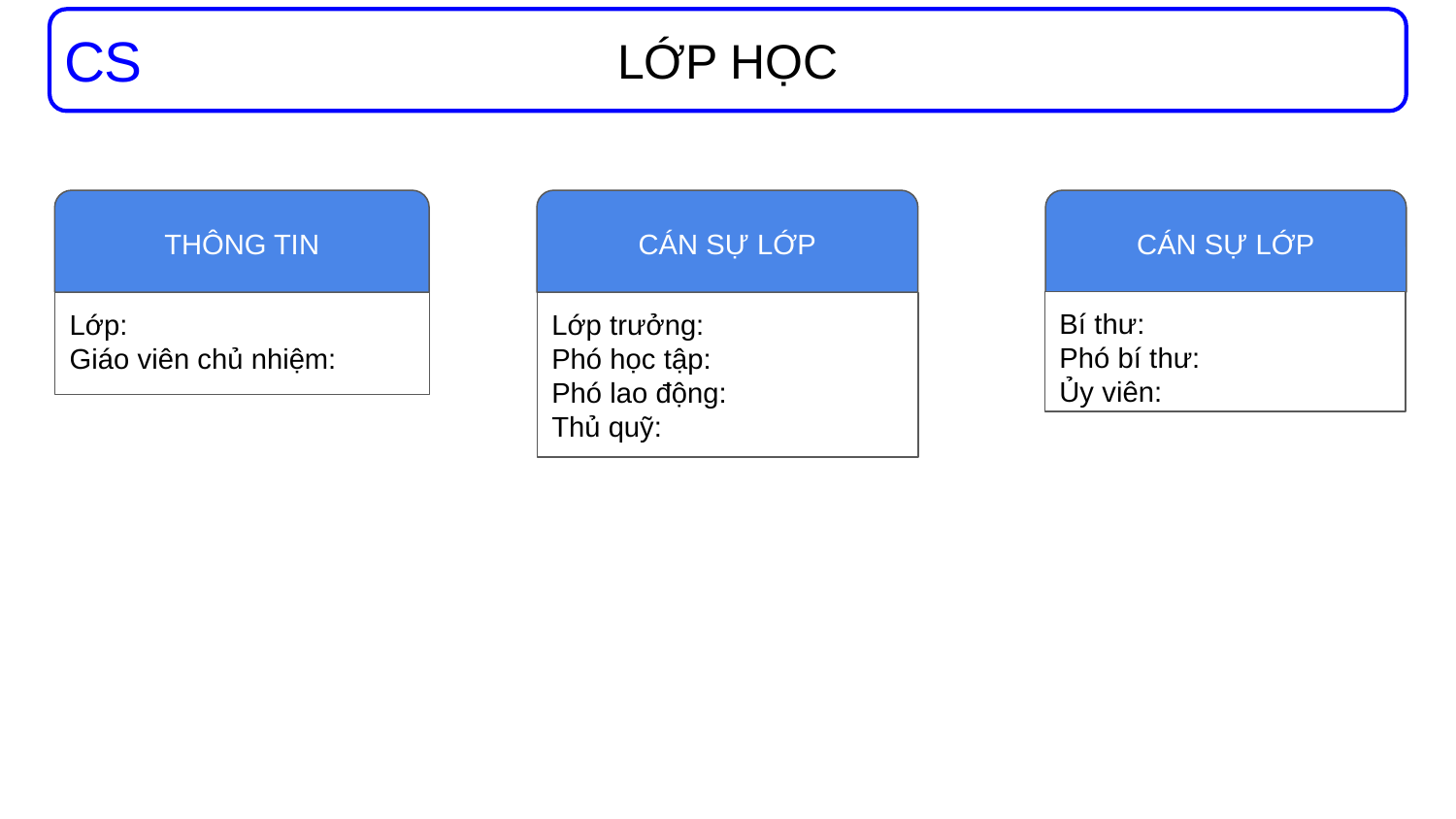

CS
LỚP HỌC
THÔNG TIN
CÁN SỰ LỚP
CÁN SỰ LỚP
Bí thư:
Phó bí thư:
Ủy viên:
Lớp:
Giáo viên chủ nhiệm:
Lớp trưởng:
Phó học tập:
Phó lao động:
Thủ quỹ: